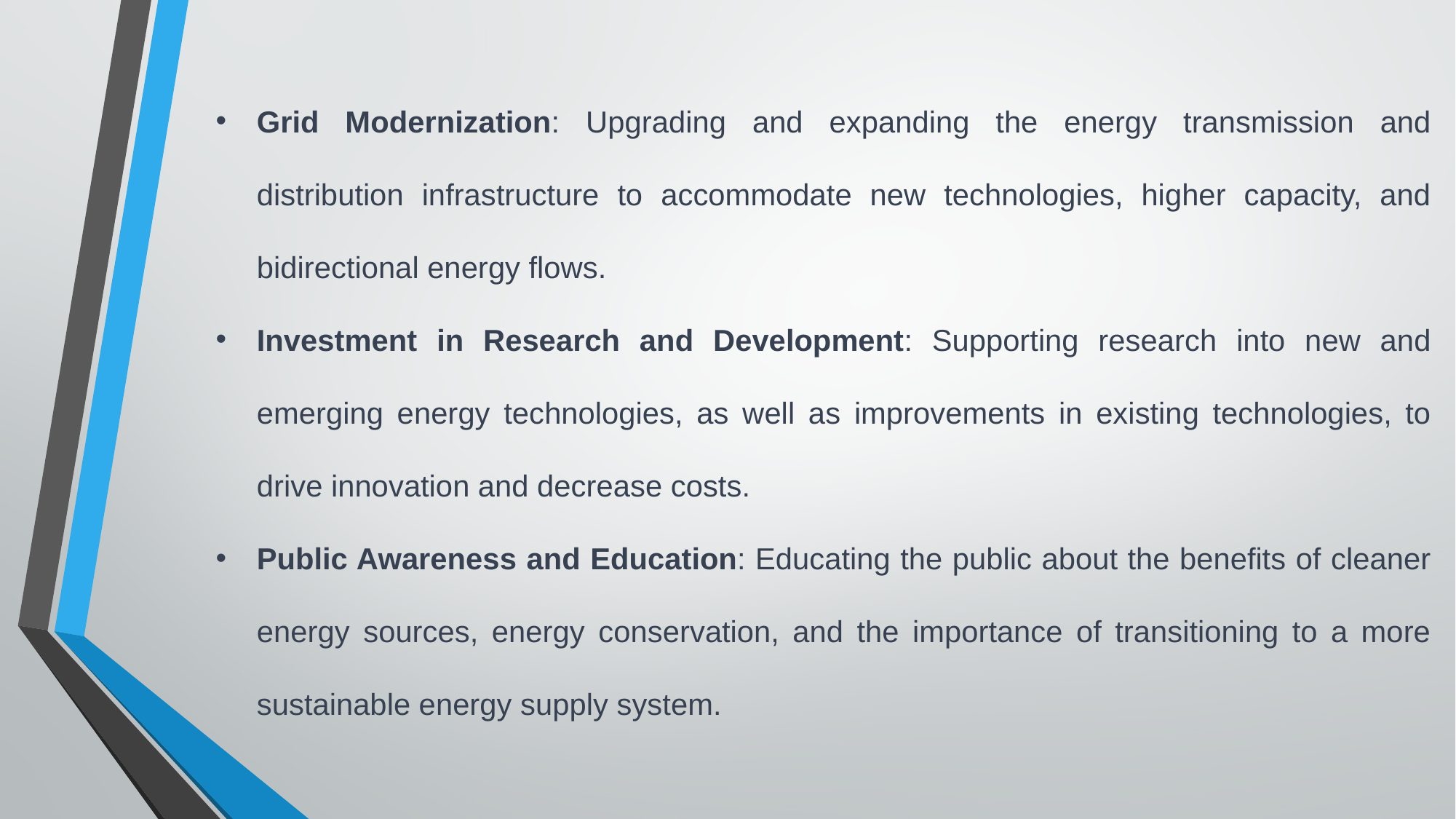

Grid Modernization: Upgrading and expanding the energy transmission and distribution infrastructure to accommodate new technologies, higher capacity, and bidirectional energy flows.
Investment in Research and Development: Supporting research into new and emerging energy technologies, as well as improvements in existing technologies, to drive innovation and decrease costs.
Public Awareness and Education: Educating the public about the benefits of cleaner energy sources, energy conservation, and the importance of transitioning to a more sustainable energy supply system.